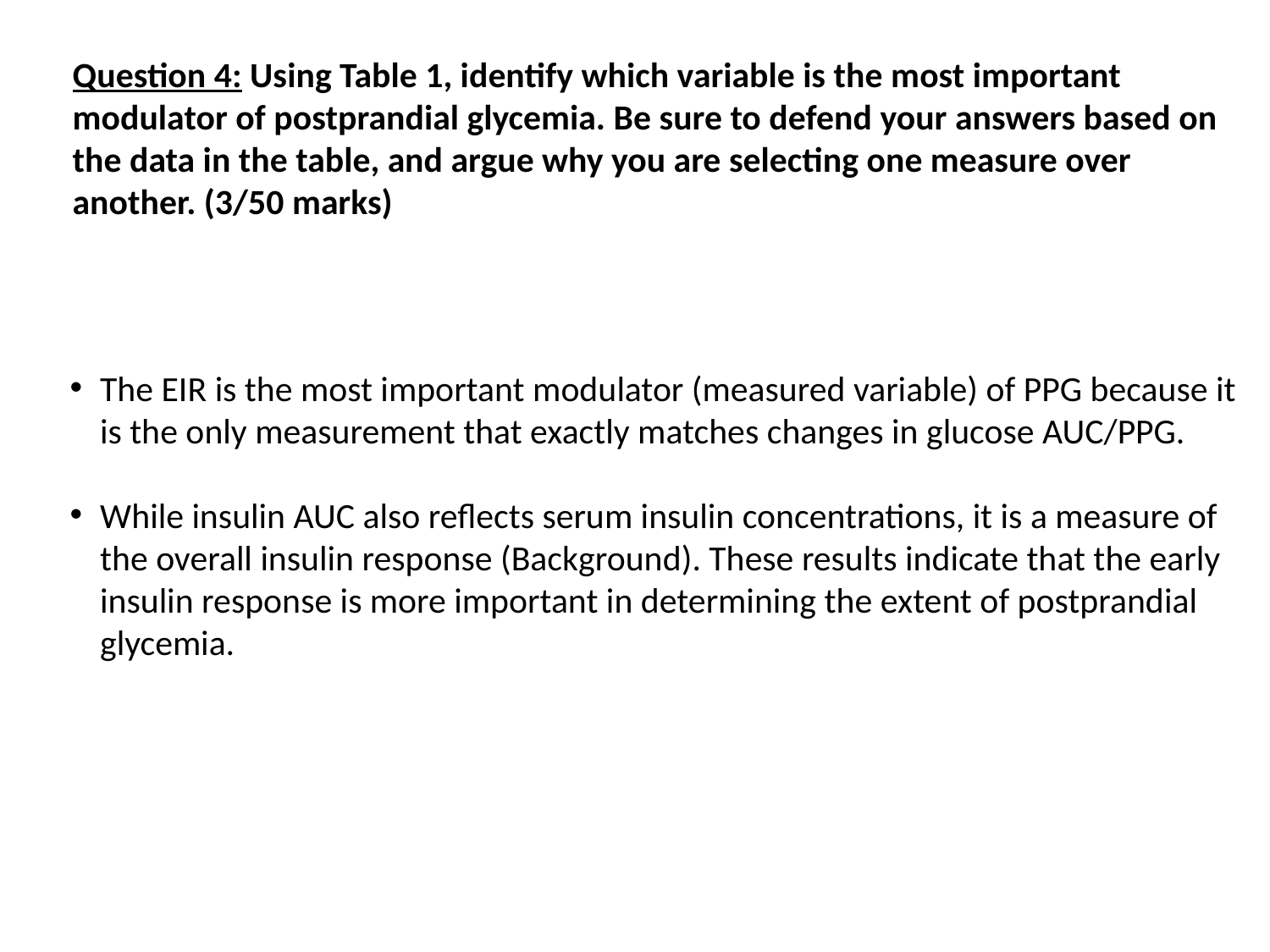

Question 4: Using Table 1, identify which variable is the most important modulator of postprandial glycemia. Be sure to defend your answers based on the data in the table, and argue why you are selecting one measure over another. (3/50 marks)

The EIR is the most important modulator (measured variable) of PPG because it is the only measurement that exactly matches changes in glucose AUC/PPG.

While insulin AUC also reflects serum insulin concentrations, it is a measure of the overall insulin response (Background). These results indicate that the early insulin response is more important in determining the extent of postprandial glycemia.